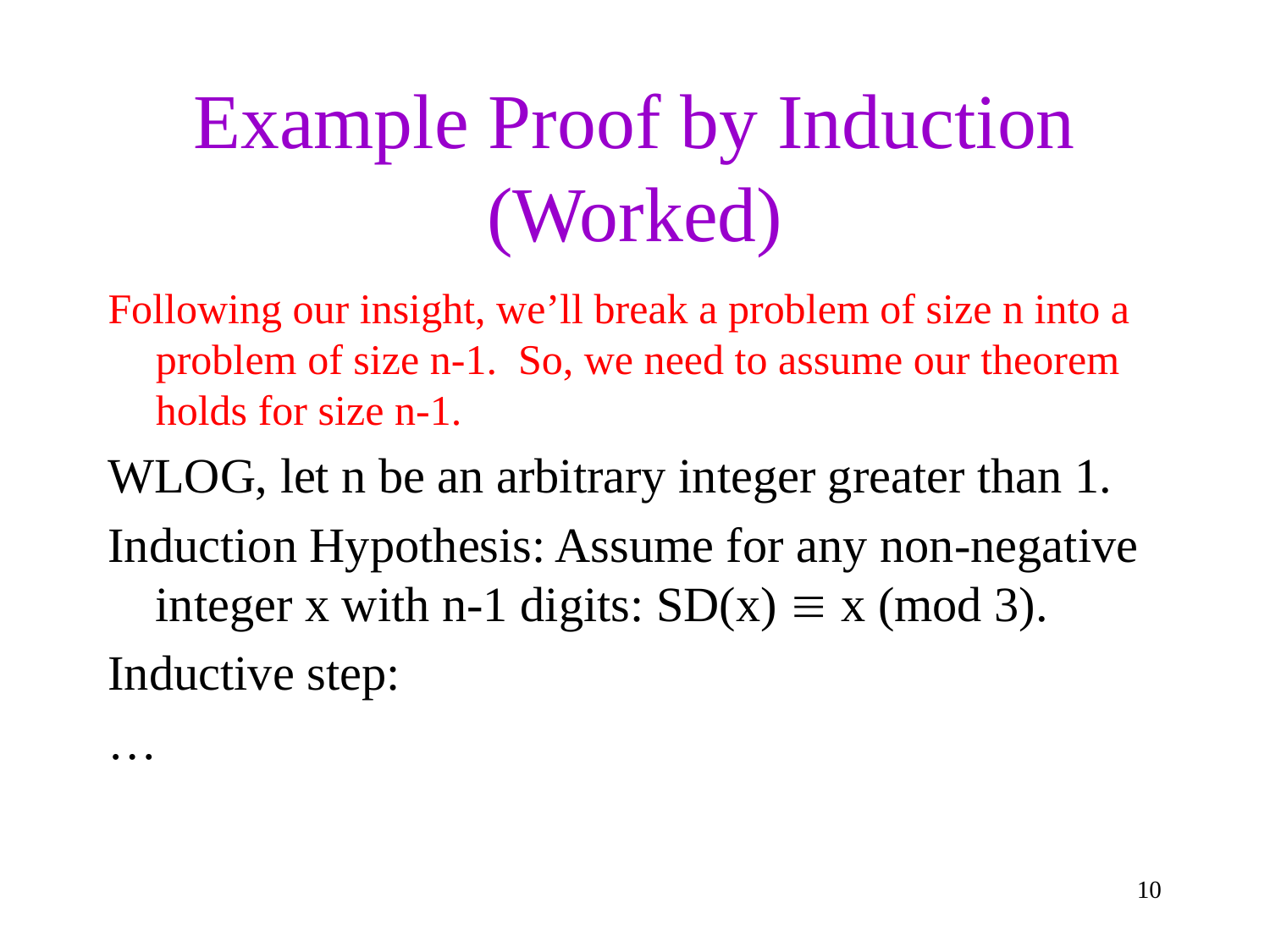

# Example Proof by Induction (Worked)
Following our insight, we’ll break a problem of size n into a problem of size n-1.  So, we need to assume our theorem holds for size n-1.
WLOG, let n be an arbitrary integer greater than 1.
Induction Hypothesis: Assume for any non-negative integer x with n-1 digits: SD(x) ≡ x (mod 3).
Inductive step:
…
10